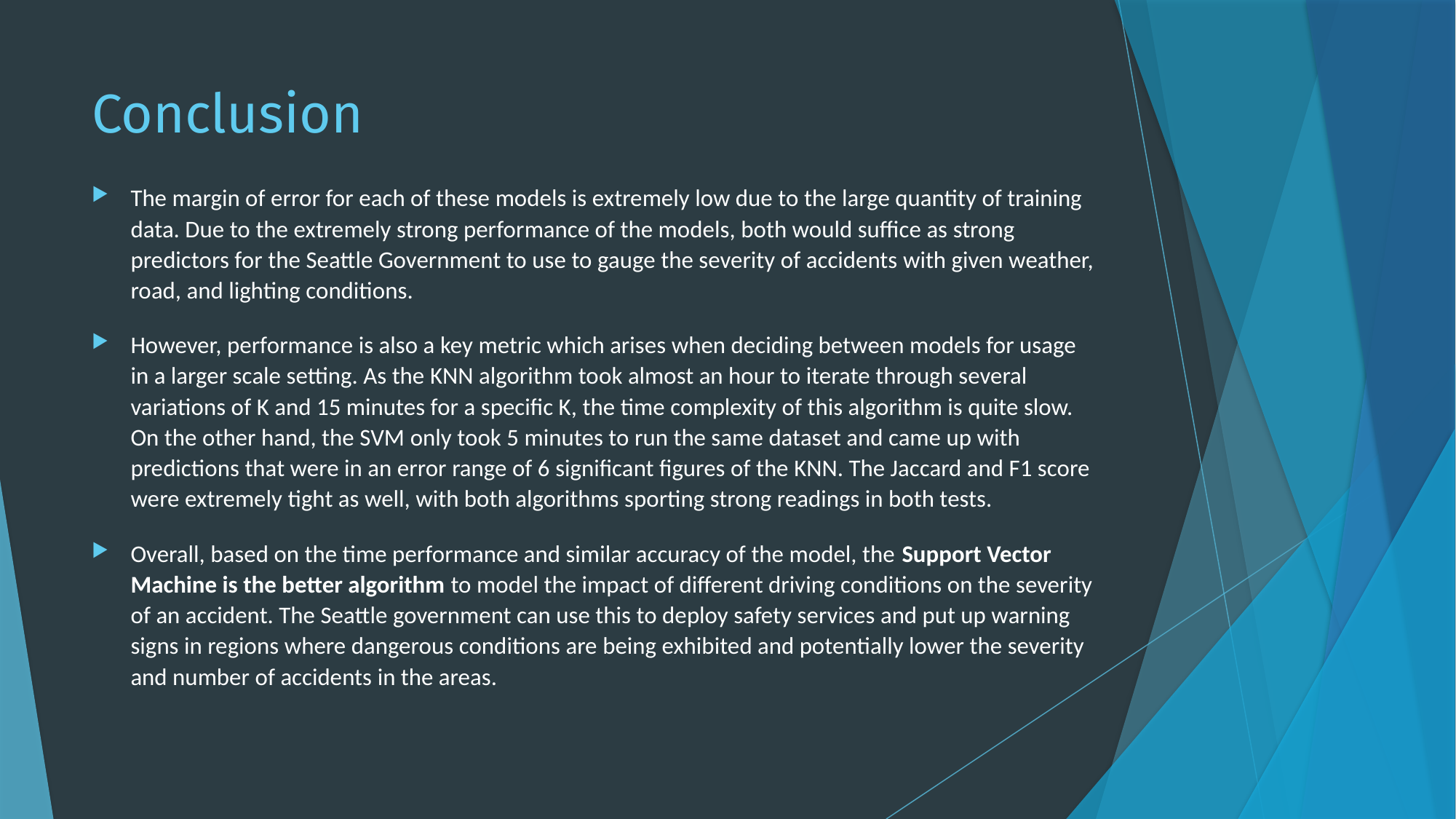

# Conclusion
The margin of error for each of these models is extremely low due to the large quantity of training data. Due to the extremely strong performance of the models, both would suffice as strong predictors for the Seattle Government to use to gauge the severity of accidents with given weather, road, and lighting conditions.
However, performance is also a key metric which arises when deciding between models for usage in a larger scale setting. As the KNN algorithm took almost an hour to iterate through several variations of K and 15 minutes for a specific K, the time complexity of this algorithm is quite slow. On the other hand, the SVM only took 5 minutes to run the same dataset and came up with predictions that were in an error range of 6 significant figures of the KNN. The Jaccard and F1 score were extremely tight as well, with both algorithms sporting strong readings in both tests.
Overall, based on the time performance and similar accuracy of the model, the Support Vector Machine is the better algorithm to model the impact of different driving conditions on the severity of an accident. The Seattle government can use this to deploy safety services and put up warning signs in regions where dangerous conditions are being exhibited and potentially lower the severity and number of accidents in the areas.